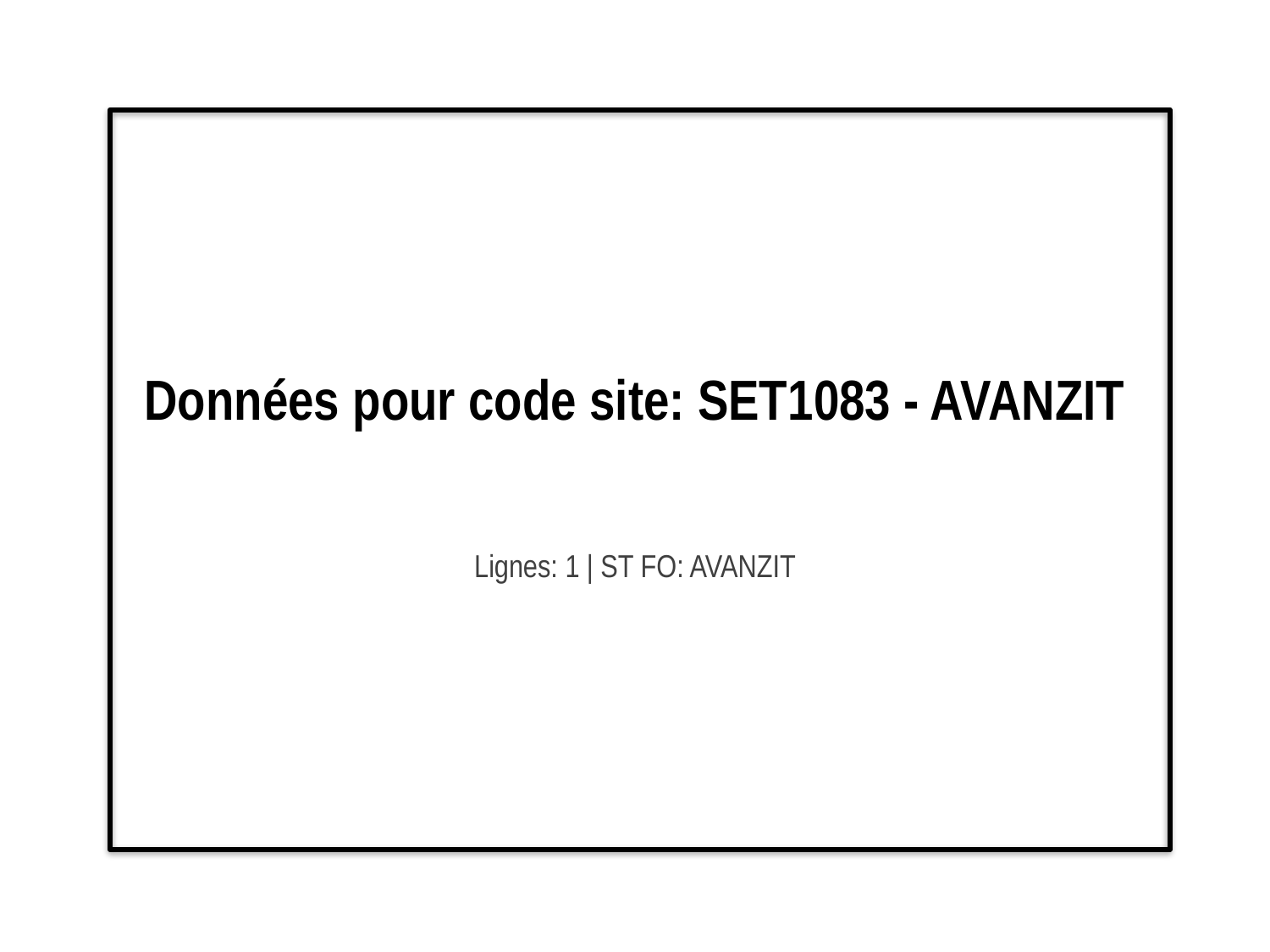

# Données pour code site: SET1083 - AVANZIT
Lignes: 1 | ST FO: AVANZIT